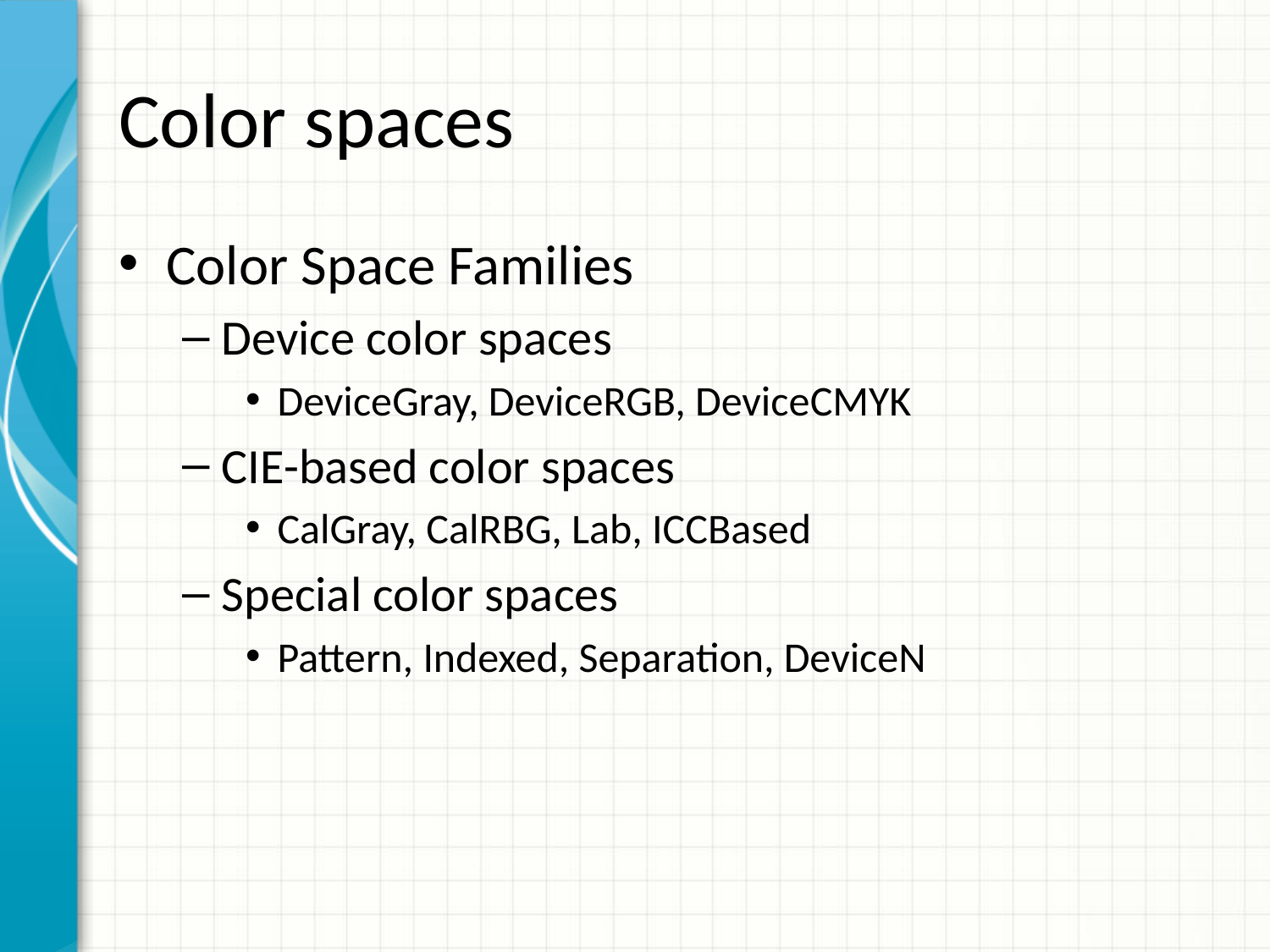

# Color spaces
Color Space Families
Device color spaces
DeviceGray, DeviceRGB, DeviceCMYK
CIE-based color spaces
CalGray, CalRBG, Lab, ICCBased
Special color spaces
Pattern, Indexed, Separation, DeviceN